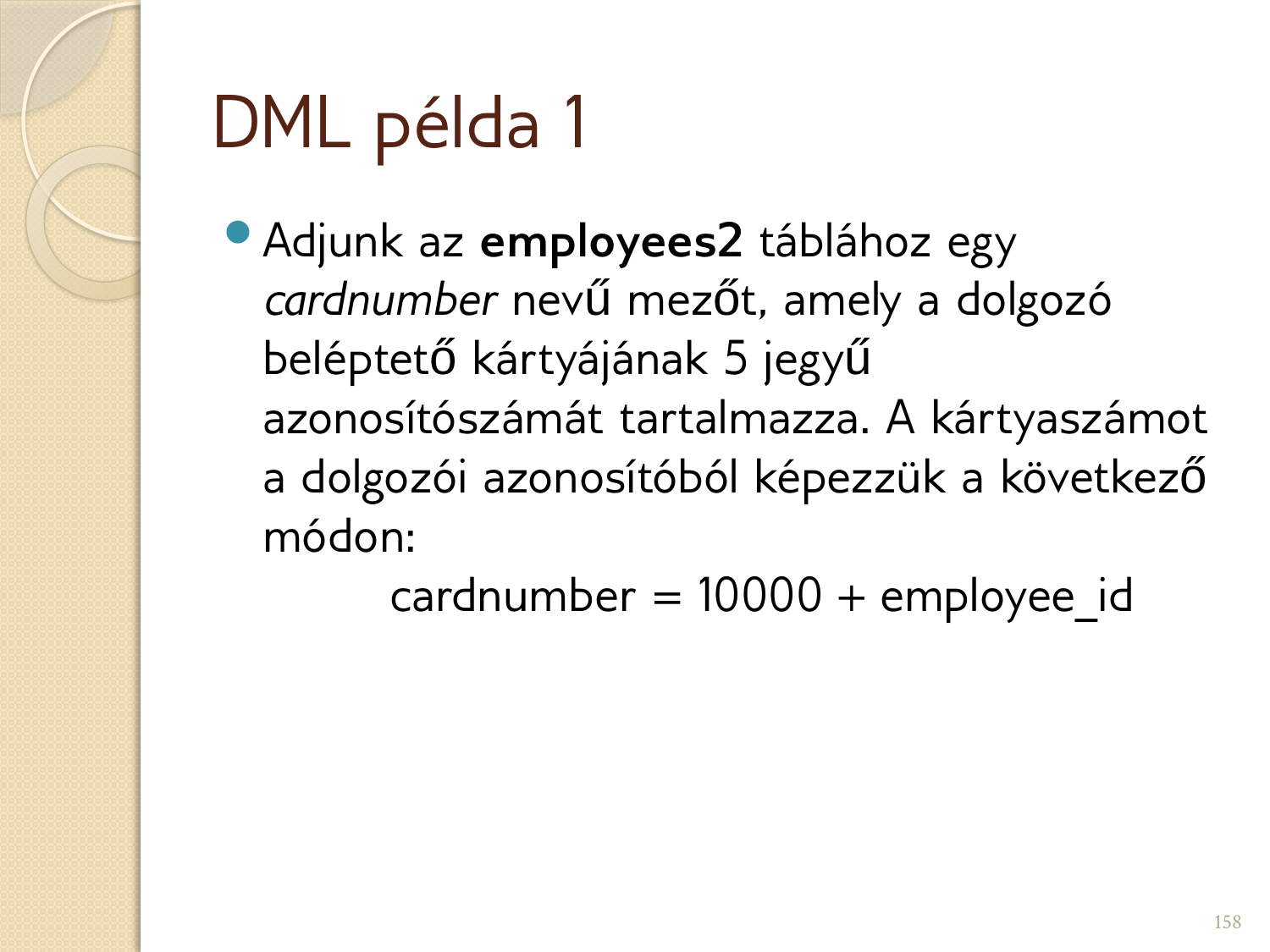

# DML példa 1
Adjunk az employees2 táblához egy cardnumber nevű mezőt, amely a dolgozó beléptető kártyájának 5 jegyű azonosítószámát tartalmazza. A kártyaszámot a dolgozói azonosítóból képezzük a következő módon:
	cardnumber = 10000 + employee_id
158